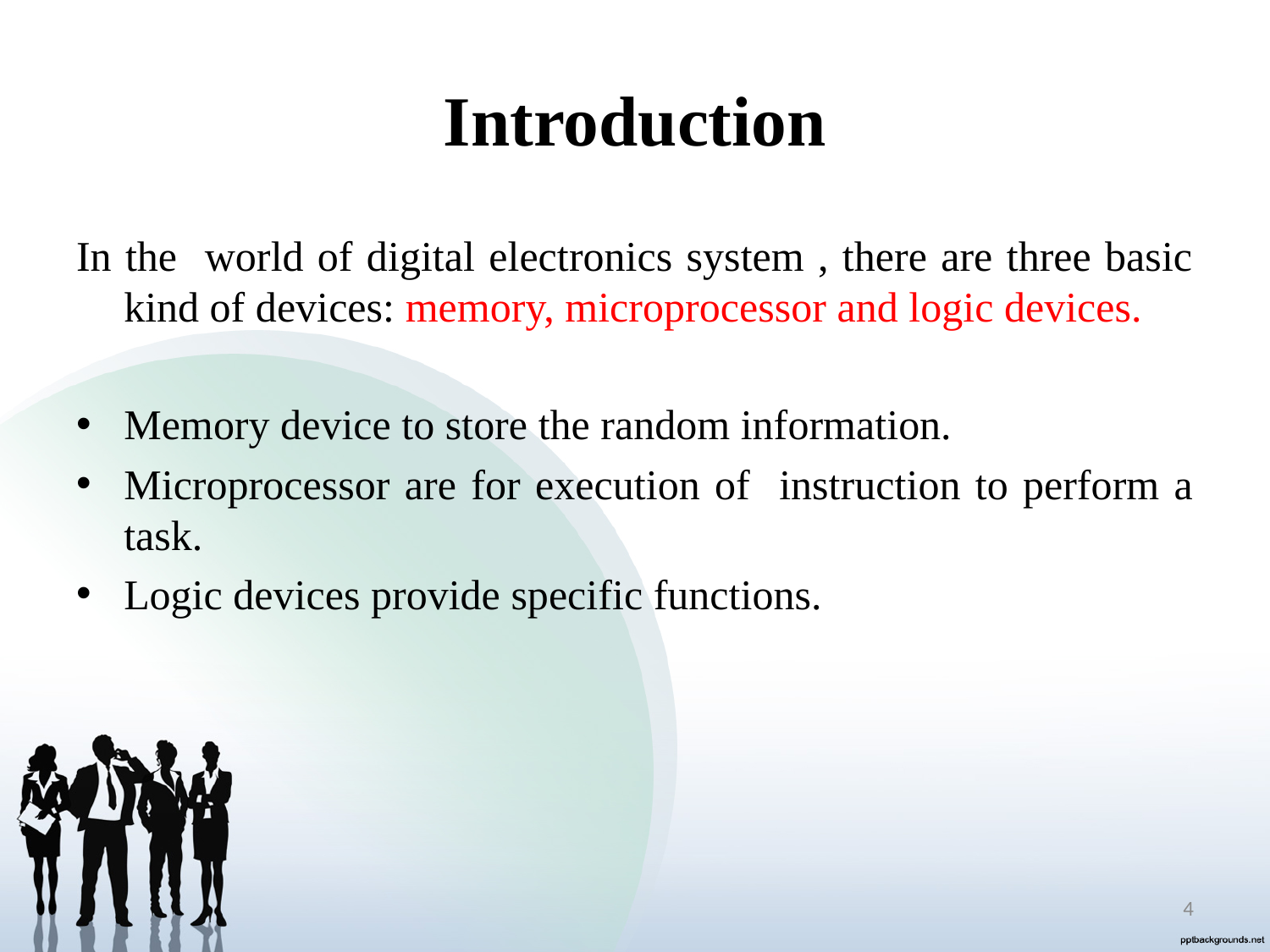

# Introduction
In the  world of digital electronics system , there are three basic kind of devices: memory, microprocessor and logic devices.

Memory device to store the random information.
Microprocessor are for execution of  instruction to perform a task.
Logic devices provide specific functions.
4